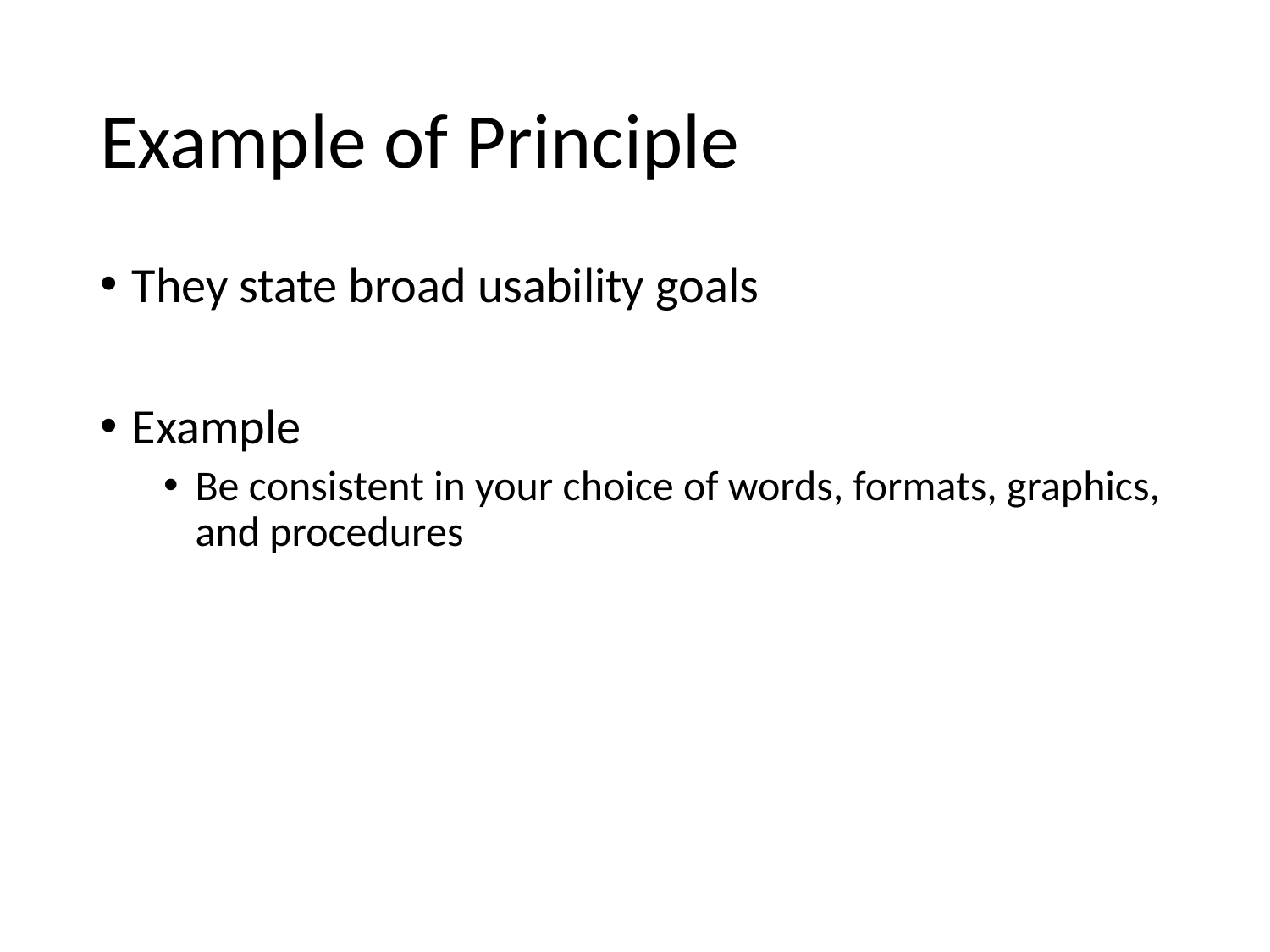

# Example of Principle
They state broad usability goals

Example
Be consistent in your choice of words, formats, graphics, and procedures